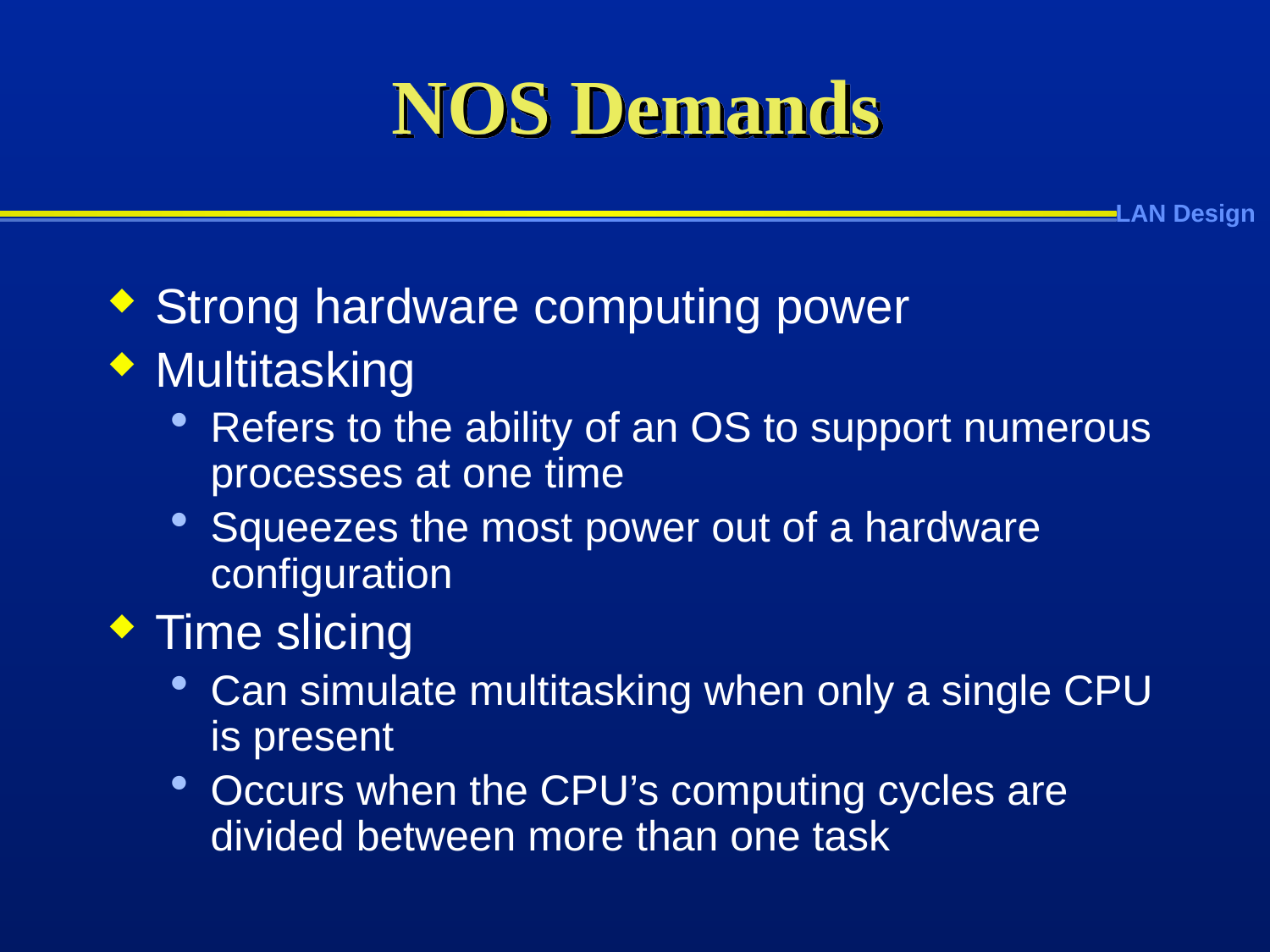

# NOS Demands
Strong hardware computing power
Multitasking
Refers to the ability of an OS to support numerous processes at one time
Squeezes the most power out of a hardware configuration
Time slicing
Can simulate multitasking when only a single CPU is present
Occurs when the CPU’s computing cycles are divided between more than one task